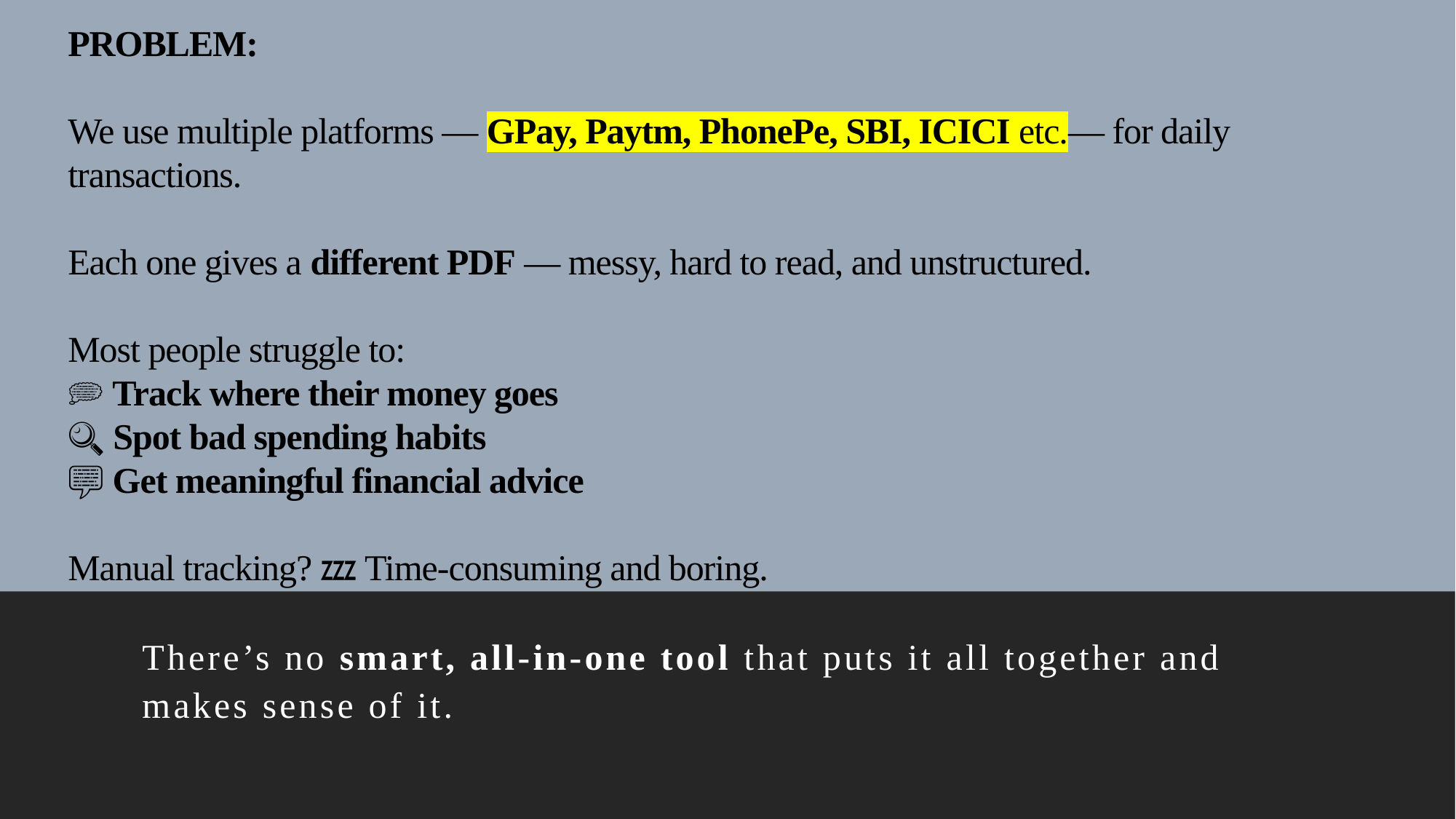

# PROBLEM: We use multiple platforms — GPay, Paytm, PhonePe, SBI, ICICI etc.— for daily transactions. Each one gives a different PDF — messy, hard to read, and unstructured. Most people struggle to: 💭 Track where their money goes 🔍 Spot bad spending habits 💬 Get meaningful financial advice Manual tracking? 💤 Time-consuming and boring.

There’s no smart, all-in-one tool that puts it all together and makes sense of it.